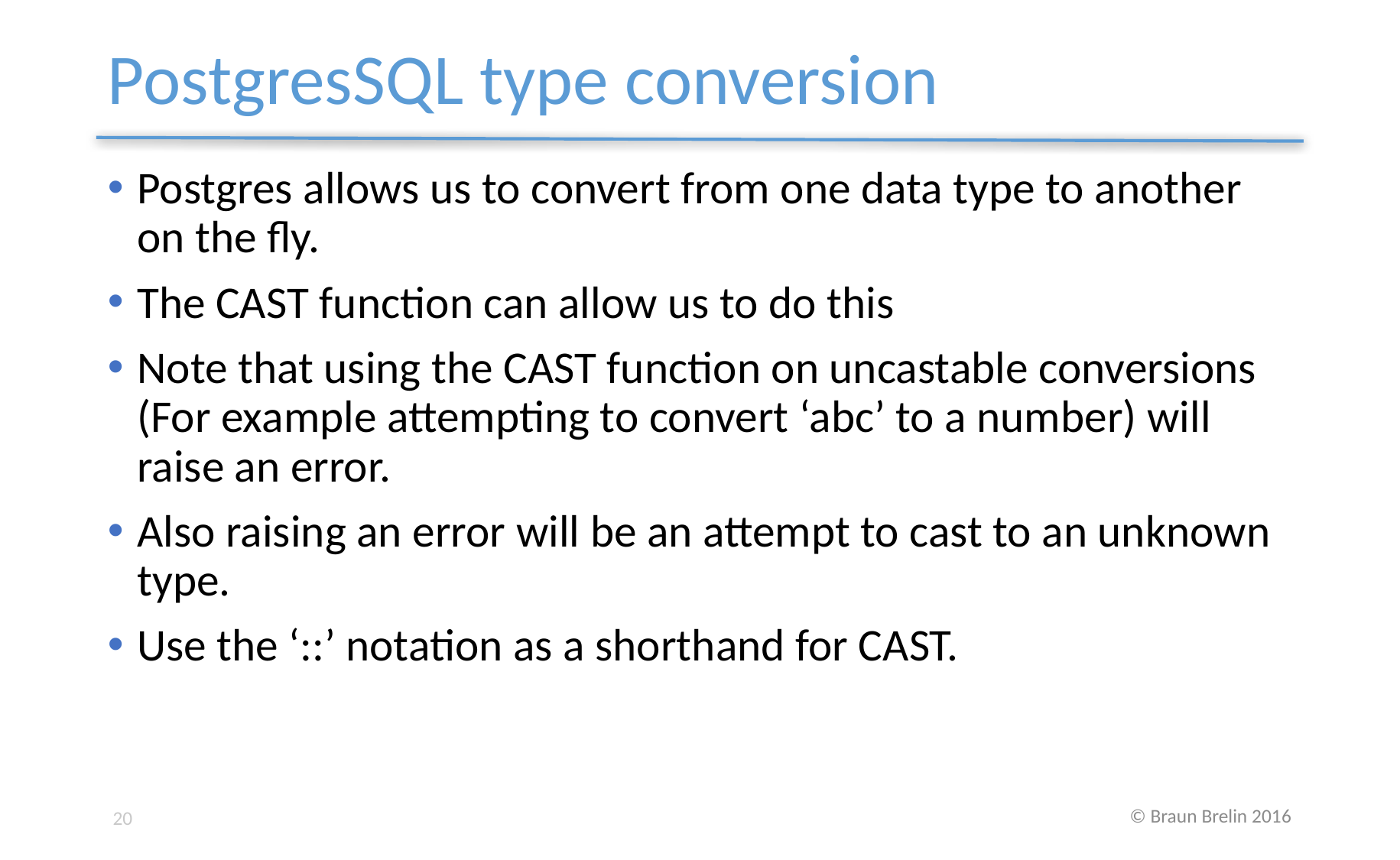

# PostgresSQL type conversion
Postgres allows us to convert from one data type to another on the fly.
The CAST function can allow us to do this
Note that using the CAST function on uncastable conversions (For example attempting to convert ‘abc’ to a number) will raise an error.
Also raising an error will be an attempt to cast to an unknown type.
Use the ‘::’ notation as a shorthand for CAST.

20